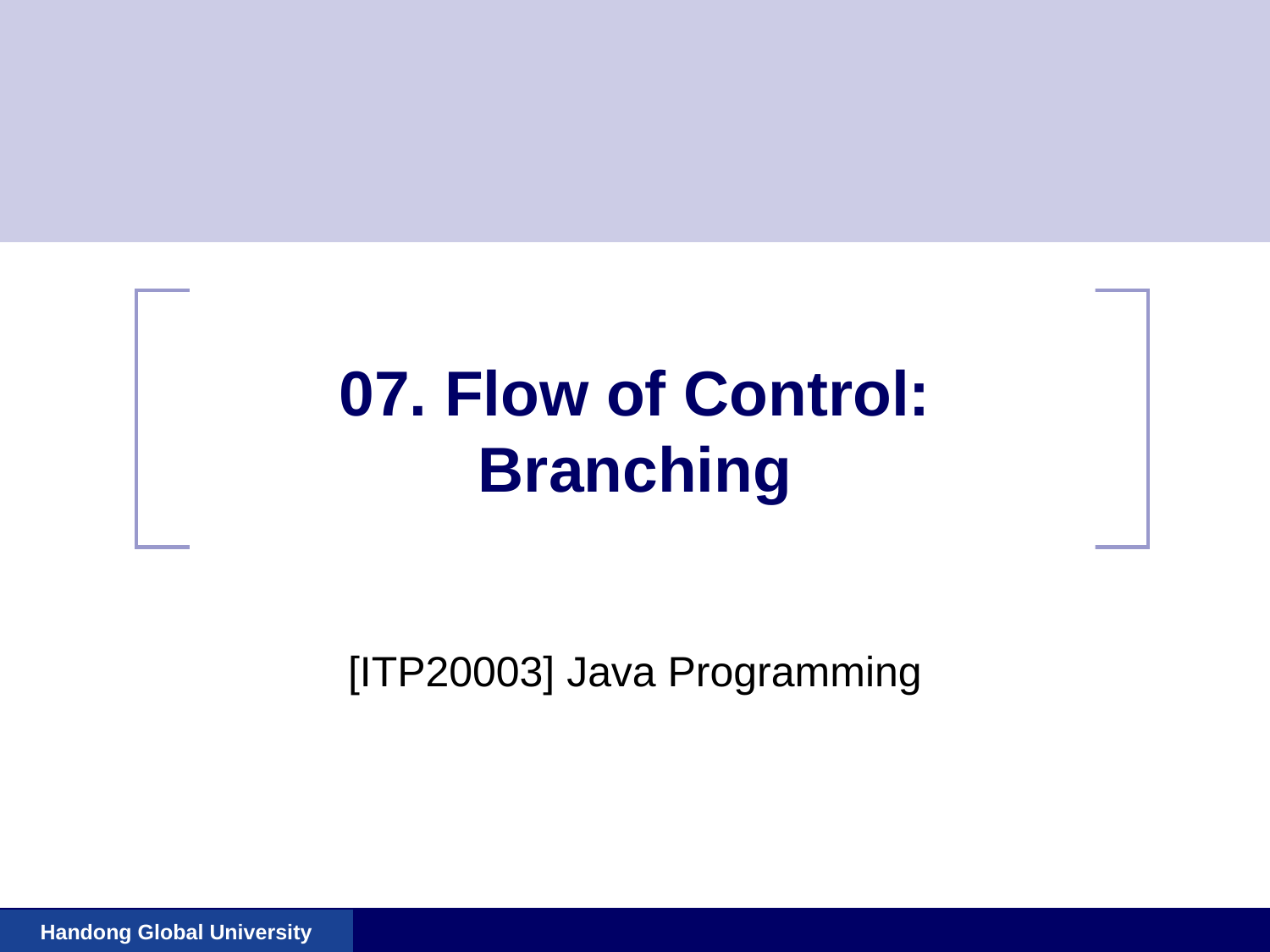

# 07. Flow of Control: Branching
[ITP20003] Java Programming